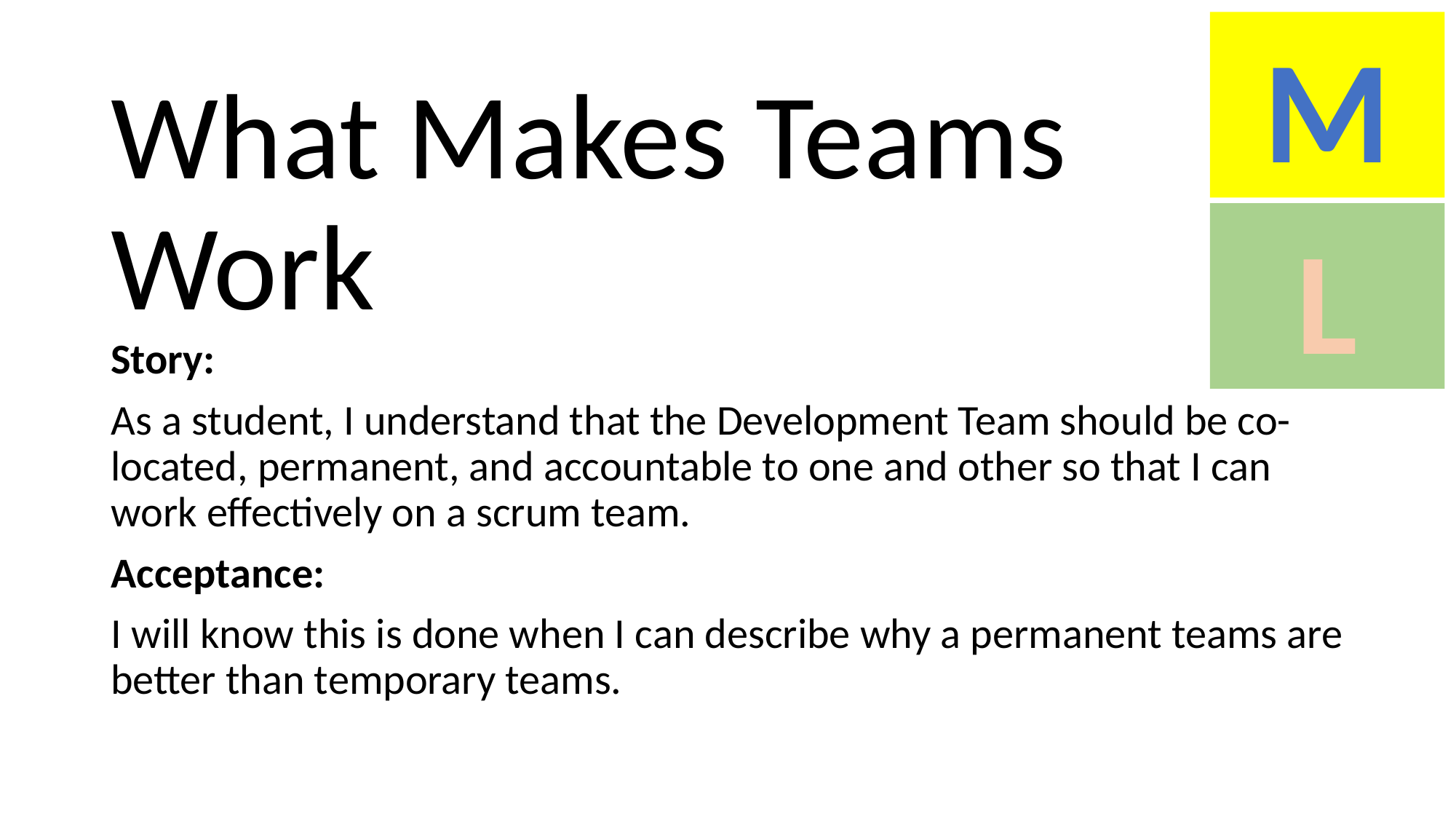

M
# What Makes Teams Work
L
Story:
As a student, I understand that the Development Team should be co-located, permanent, and accountable to one and other so that I can work effectively on a scrum team.
Acceptance:
I will know this is done when I can describe why a permanent teams are better than temporary teams.